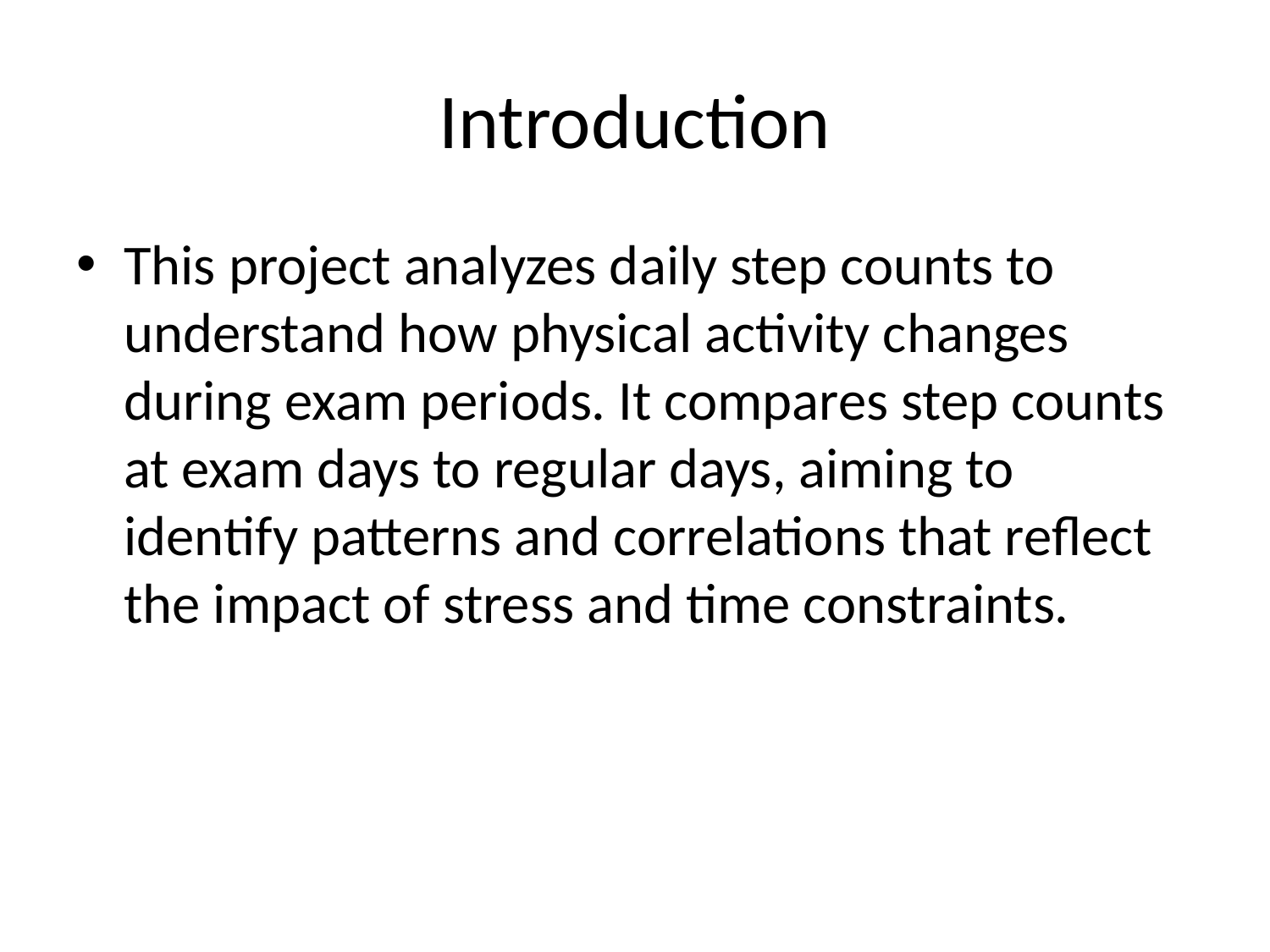

# Introduction
This project analyzes daily step counts to understand how physical activity changes during exam periods. It compares step counts at exam days to regular days, aiming to identify patterns and correlations that reflect the impact of stress and time constraints.